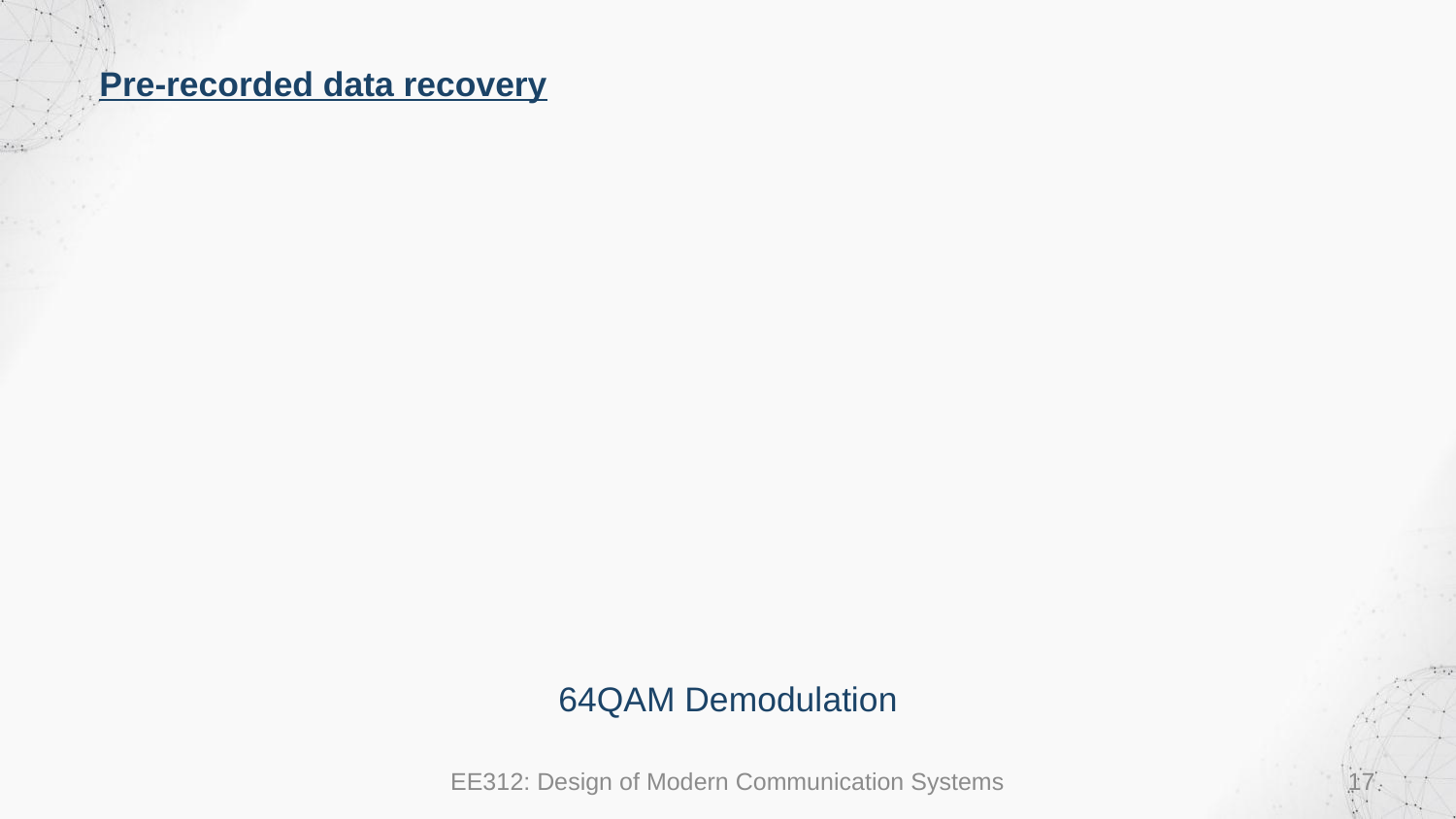

Pre-recorded data recovery
64QAM Demodulation
EE312: Design of Modern Communication Systems
17